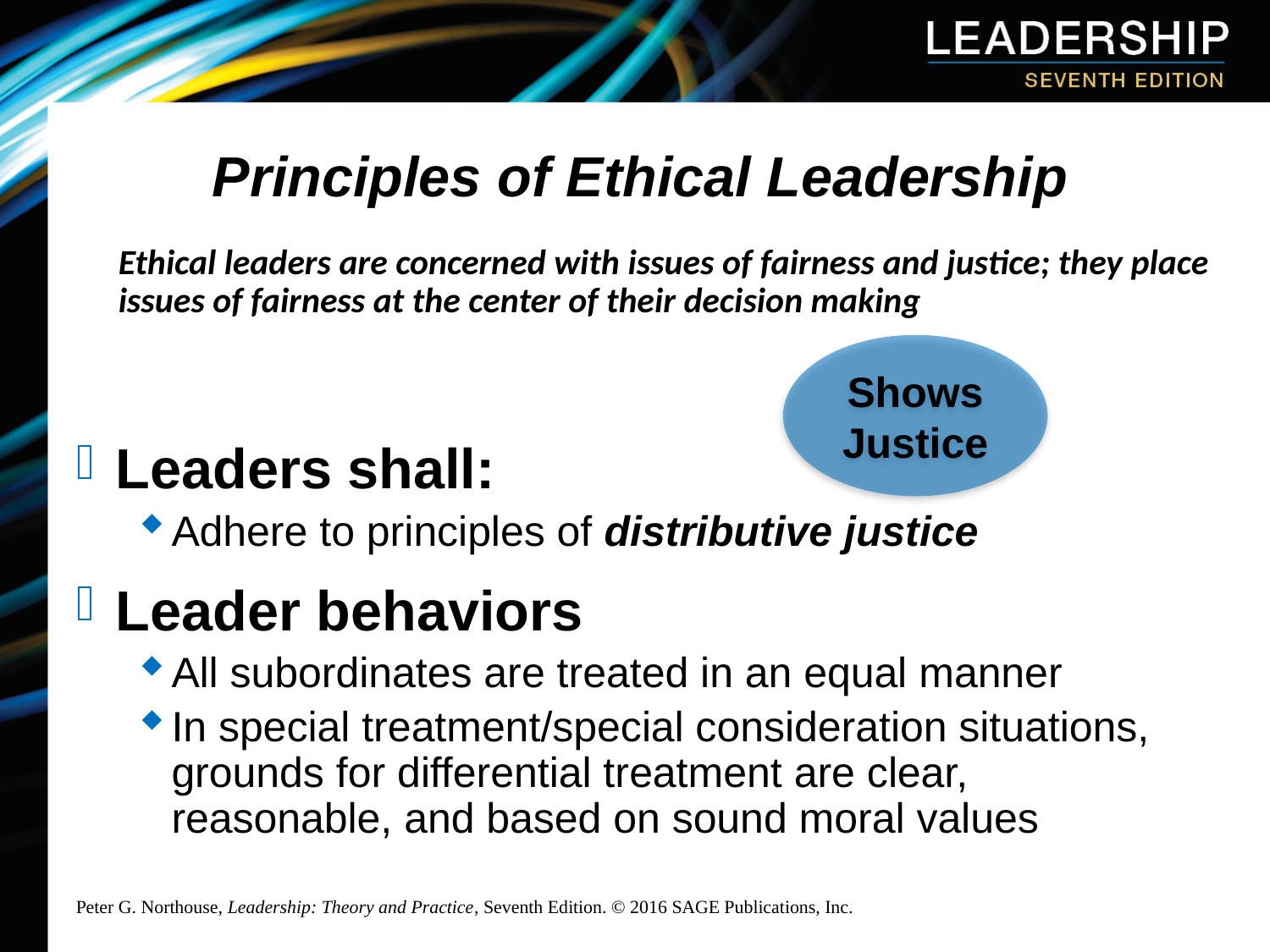

# Principles of Ethical Leadership
Ethical leaders are concerned with issues of fairness and justice; they place issues of fairness at the center of their decision making
Shows
Justice
Leaders shall:
Adhere to principles of distributive justice

Leader behaviors
All subordinates are treated in an equal manner
In special treatment/special consideration situations, grounds for differential treatment are clear, reasonable, and based on sound moral values

Peter G. Northouse, Leadership: Theory and Practice, Seventh Edition. © 2016 SAGE Publications, Inc.